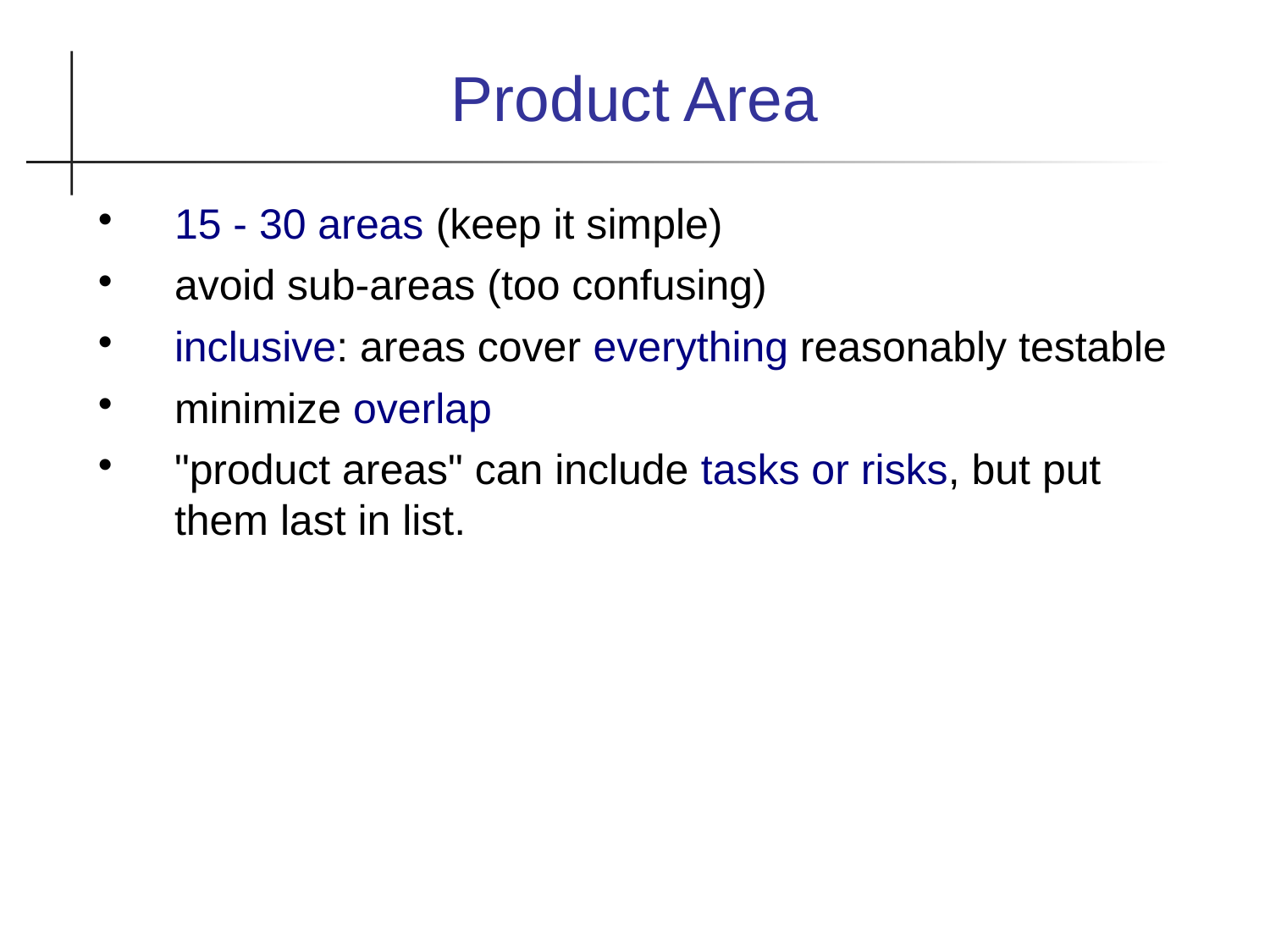

Product Area
15 - 30 areas (keep it simple)
avoid sub-areas (too confusing)
inclusive: areas cover everything reasonably testable
minimize overlap
"product areas" can include tasks or risks, but put them last in list.